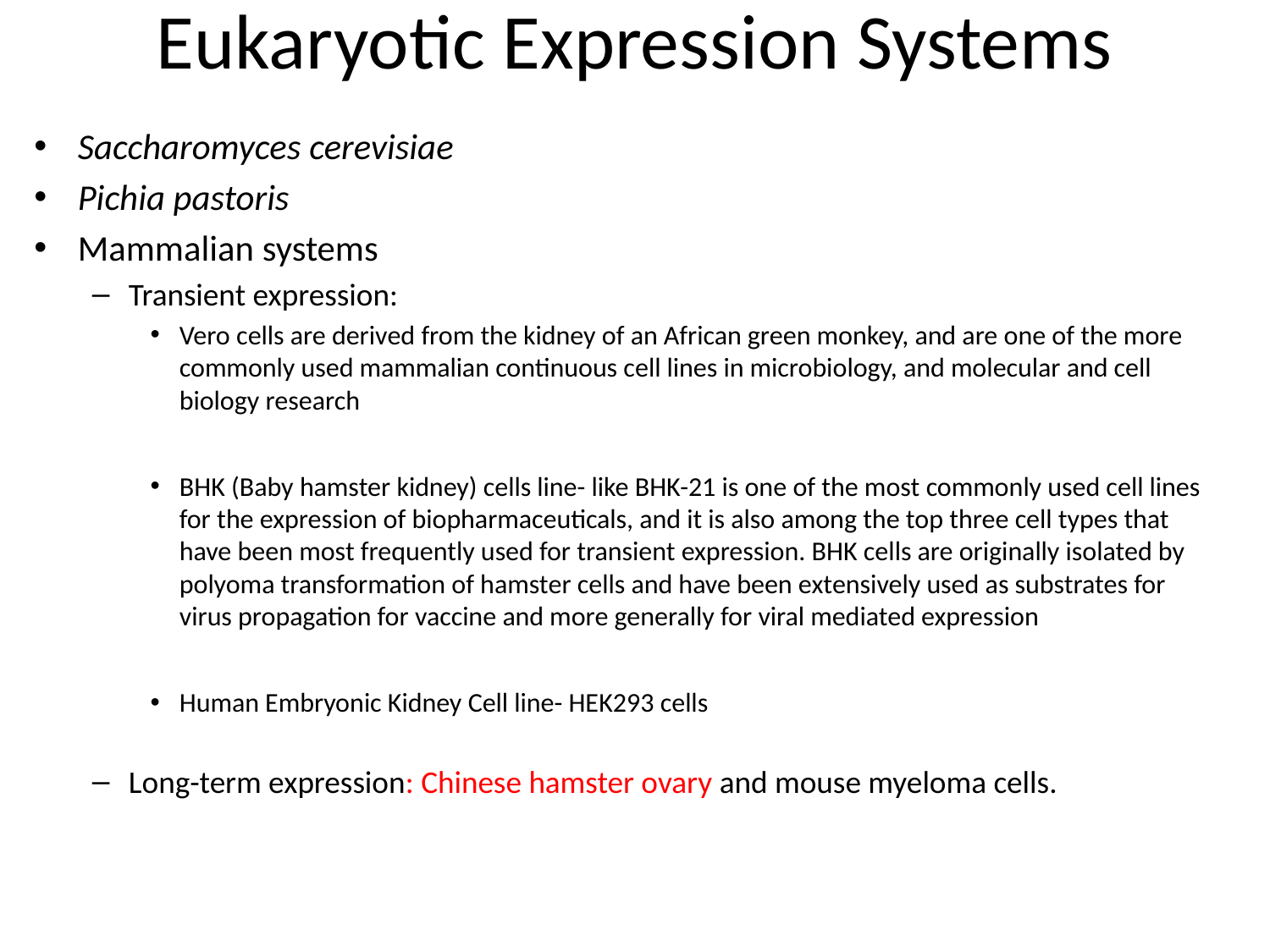

# Eukaryotic Expression Systems
Saccharomyces cerevisiae
Pichia pastoris
Mammalian systems
Transient expression:
Vero cells are derived from the kidney of an African green monkey, and are one of the more commonly used mammalian continuous cell lines in microbiology, and molecular and cell biology research

BHK (Baby hamster kidney) cells line- like BHK-21 is one of the most commonly used cell lines for the expression of biopharmaceuticals, and it is also among the top three cell types that have been most frequently used for transient expression. BHK cells are originally isolated by polyoma transformation of hamster cells and have been extensively used as substrates for virus propagation for vaccine and more generally for viral mediated expression

Human Embryonic Kidney Cell line- HEK293 cells

Long-term expression: Chinese hamster ovary and mouse myeloma cells.